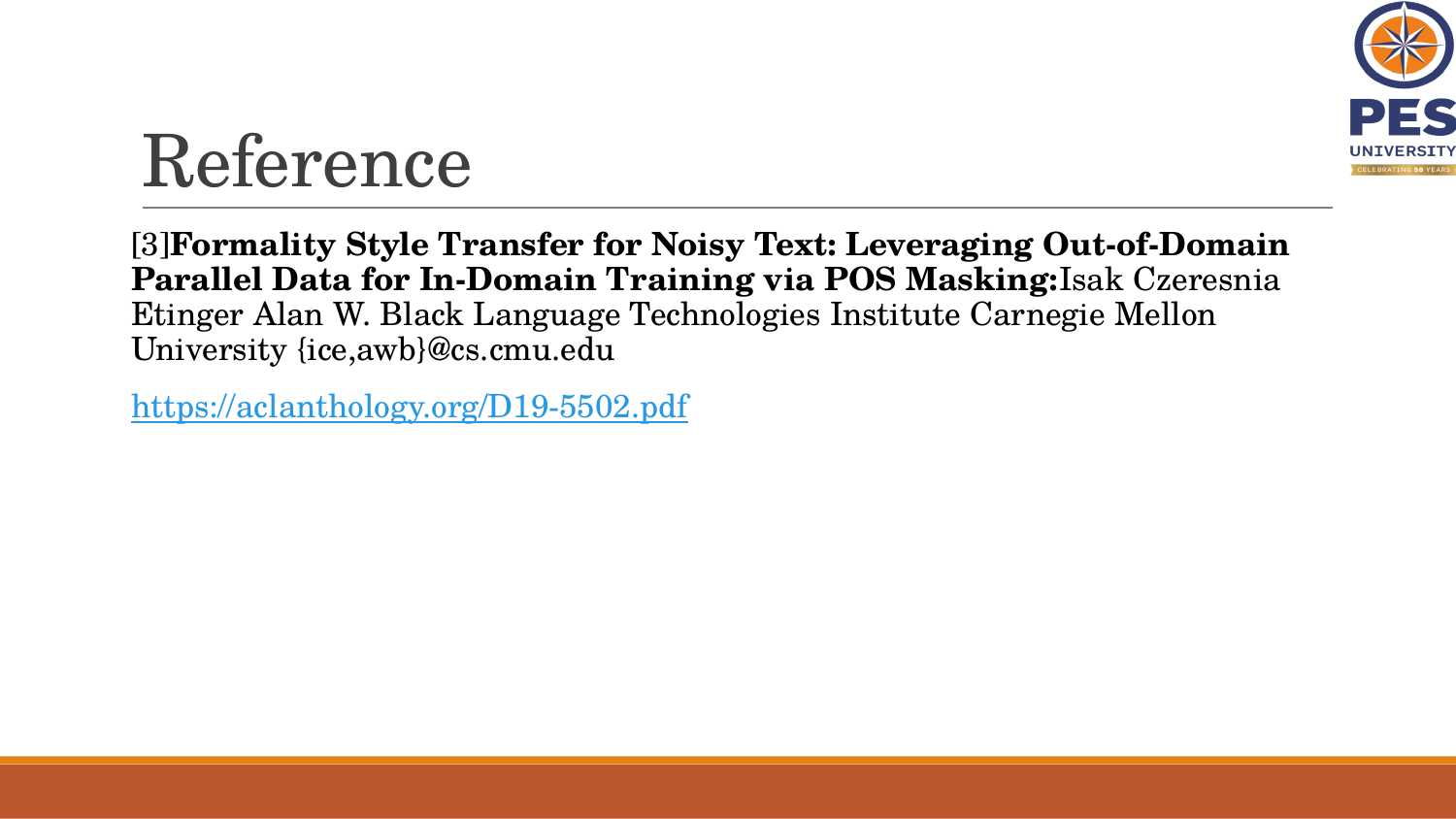

# Reference
[3]Formality Style Transfer for Noisy Text: Leveraging Out-of-Domain Parallel Data for In-Domain Training via POS Masking:Isak Czeresnia Etinger Alan W. Black Language Technologies Institute Carnegie Mellon University {ice,awb}@cs.cmu.edu
https://aclanthology.org/D19-5502.pdf